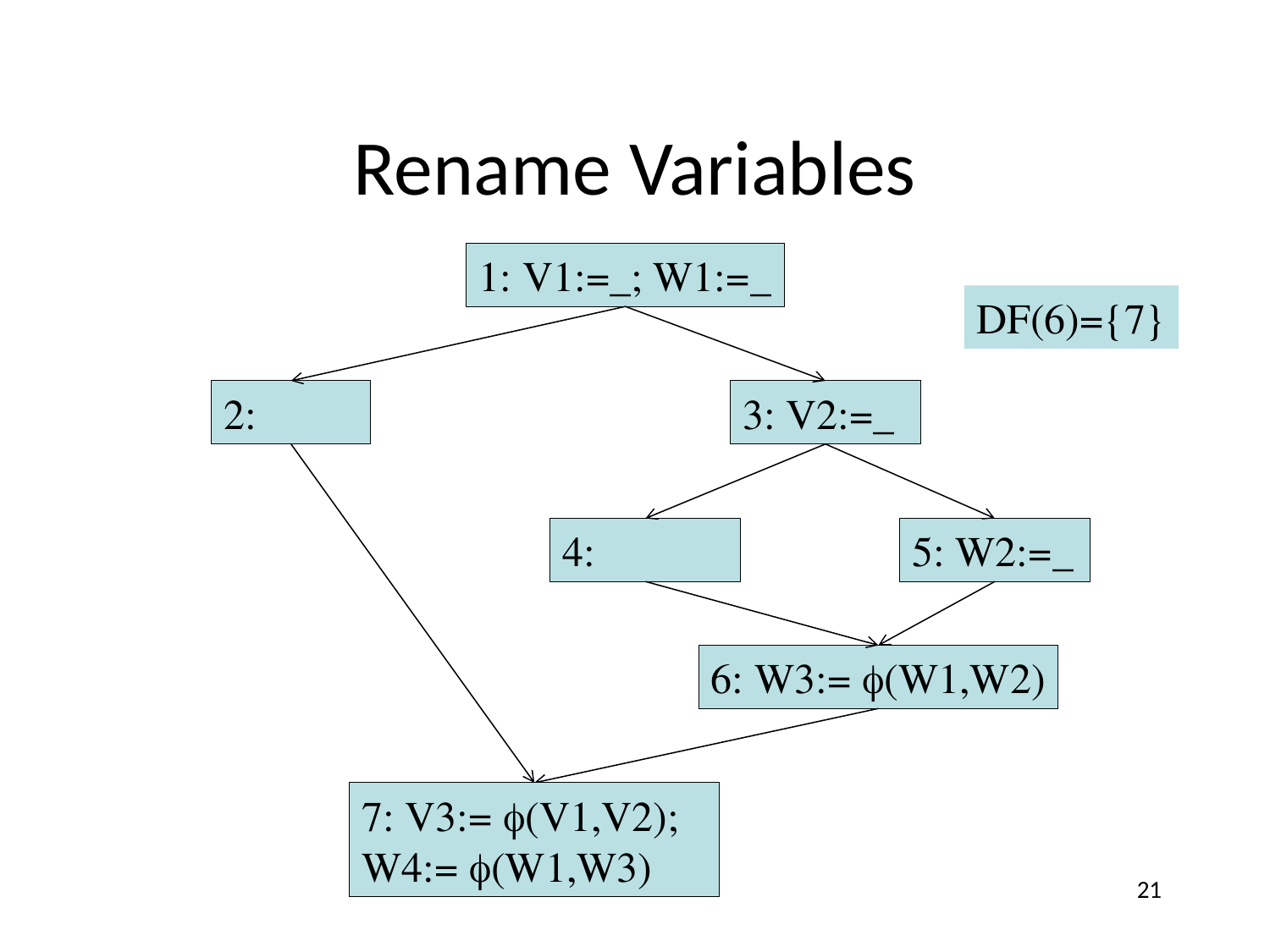

# Rename Variables
1: V1:=_; W1:=_
DF(6)={7}
2:
3: V2:=_
4:
5: W2:=_
6: W3:= φ(W1,W2)
7: V3:= φ(V1,V2); W4:= φ(W1,W3)
21